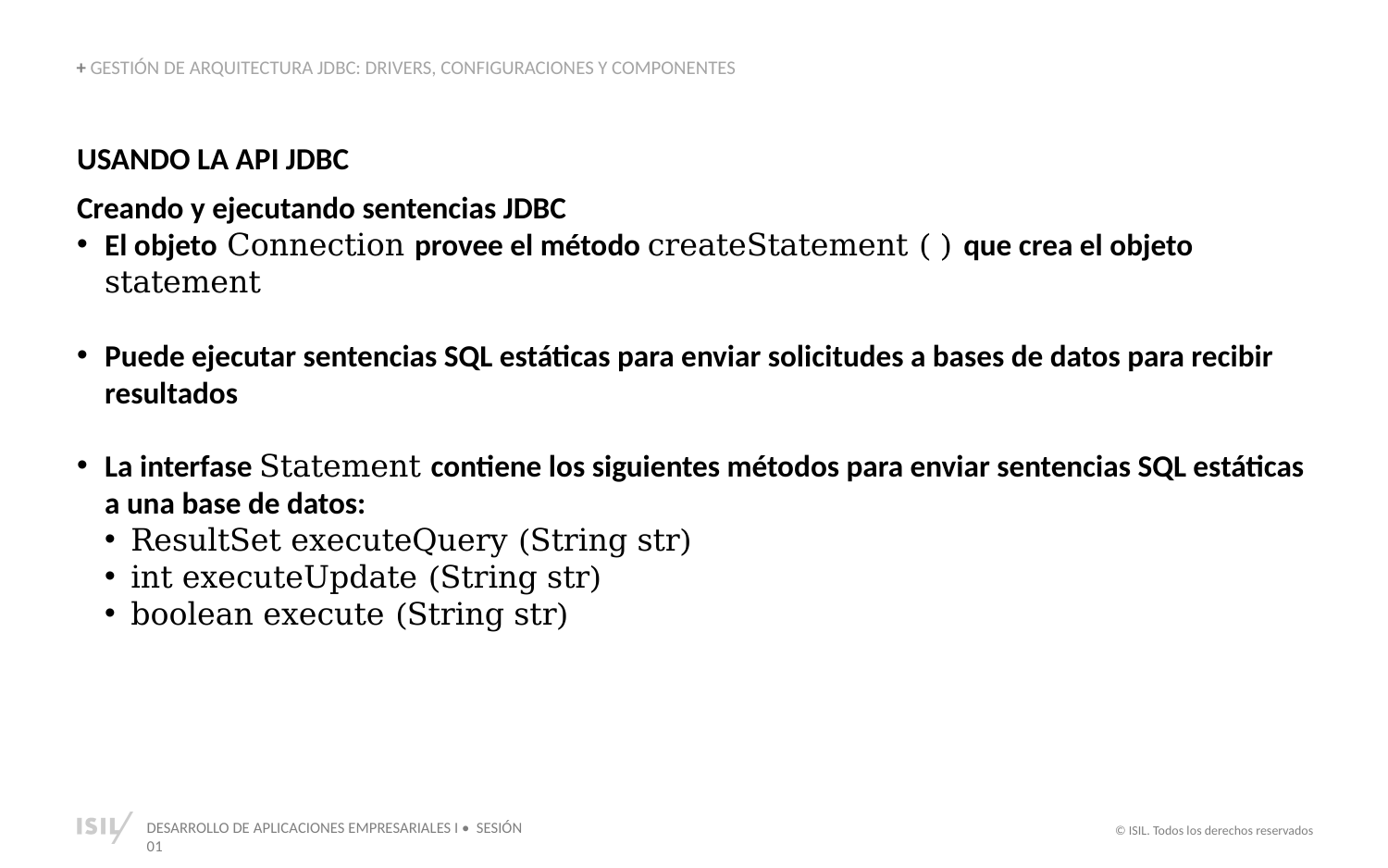

+ GESTIÓN DE ARQUITECTURA JDBC: DRIVERS, CONFIGURACIONES Y COMPONENTES
USANDO LA API JDBC
Creando y ejecutando sentencias JDBC
El objeto Connection provee el método createStatement ( ) que crea el objeto statement

Puede ejecutar sentencias SQL estáticas para enviar solicitudes a bases de datos para recibir resultados

La interfase Statement contiene los siguientes métodos para enviar sentencias SQL estáticas a una base de datos:
ResultSet executeQuery (String str)
int executeUpdate (String str)
boolean execute (String str)